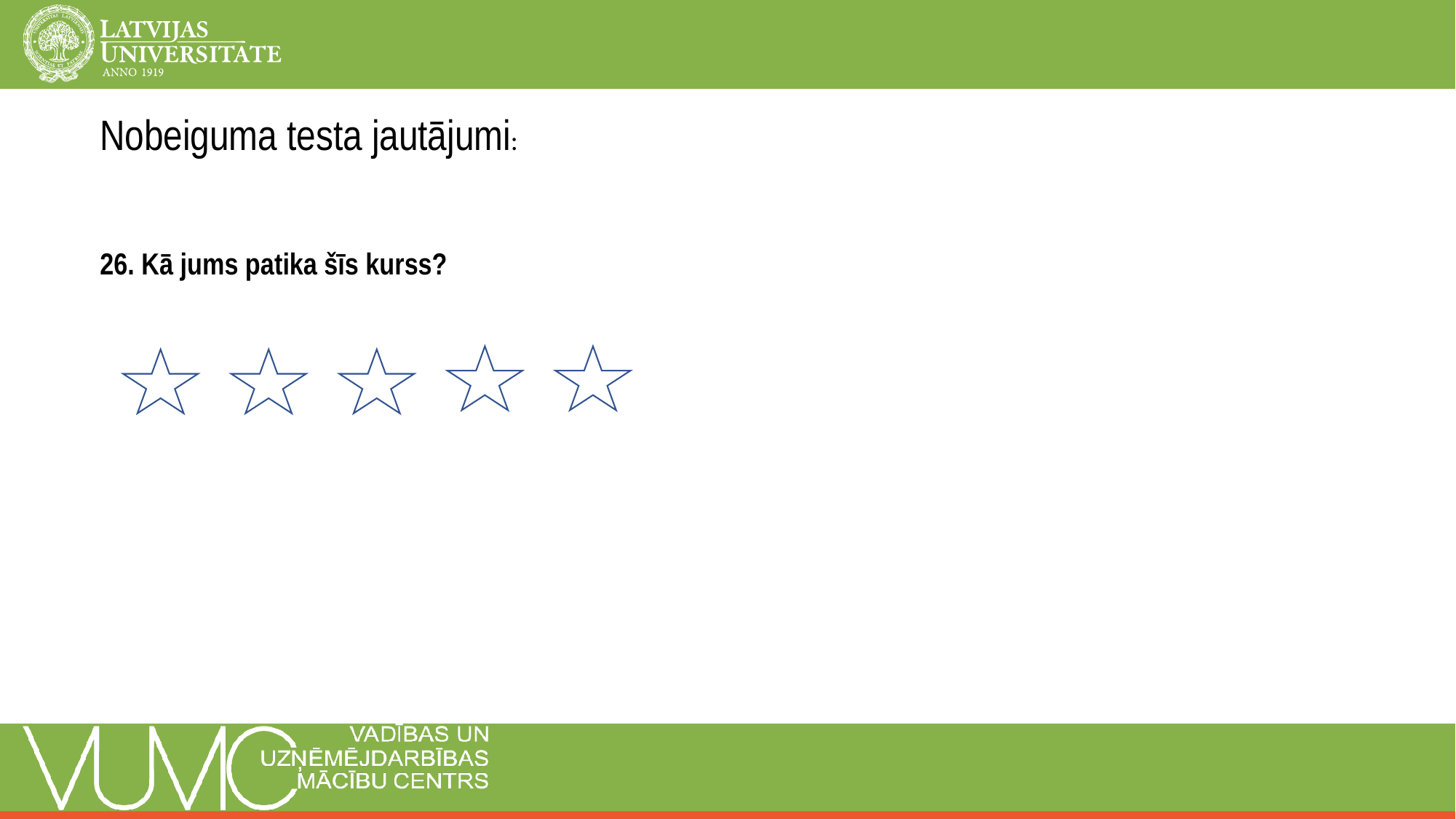

Nobeiguma testa jautājumi:

26. Kā jums patika šīs kurss?